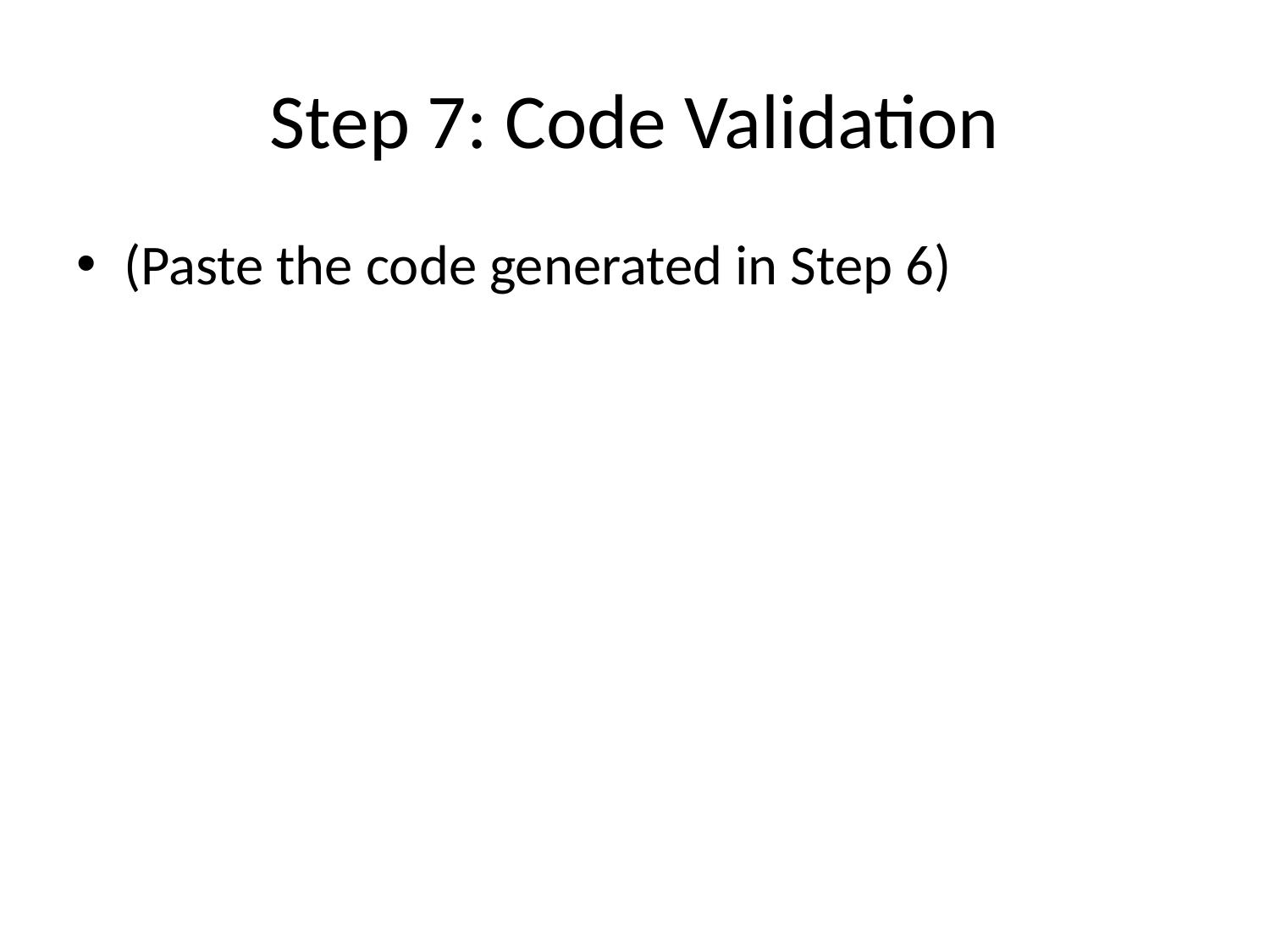

# Step 7: Code Validation
(Paste the code generated in Step 6)